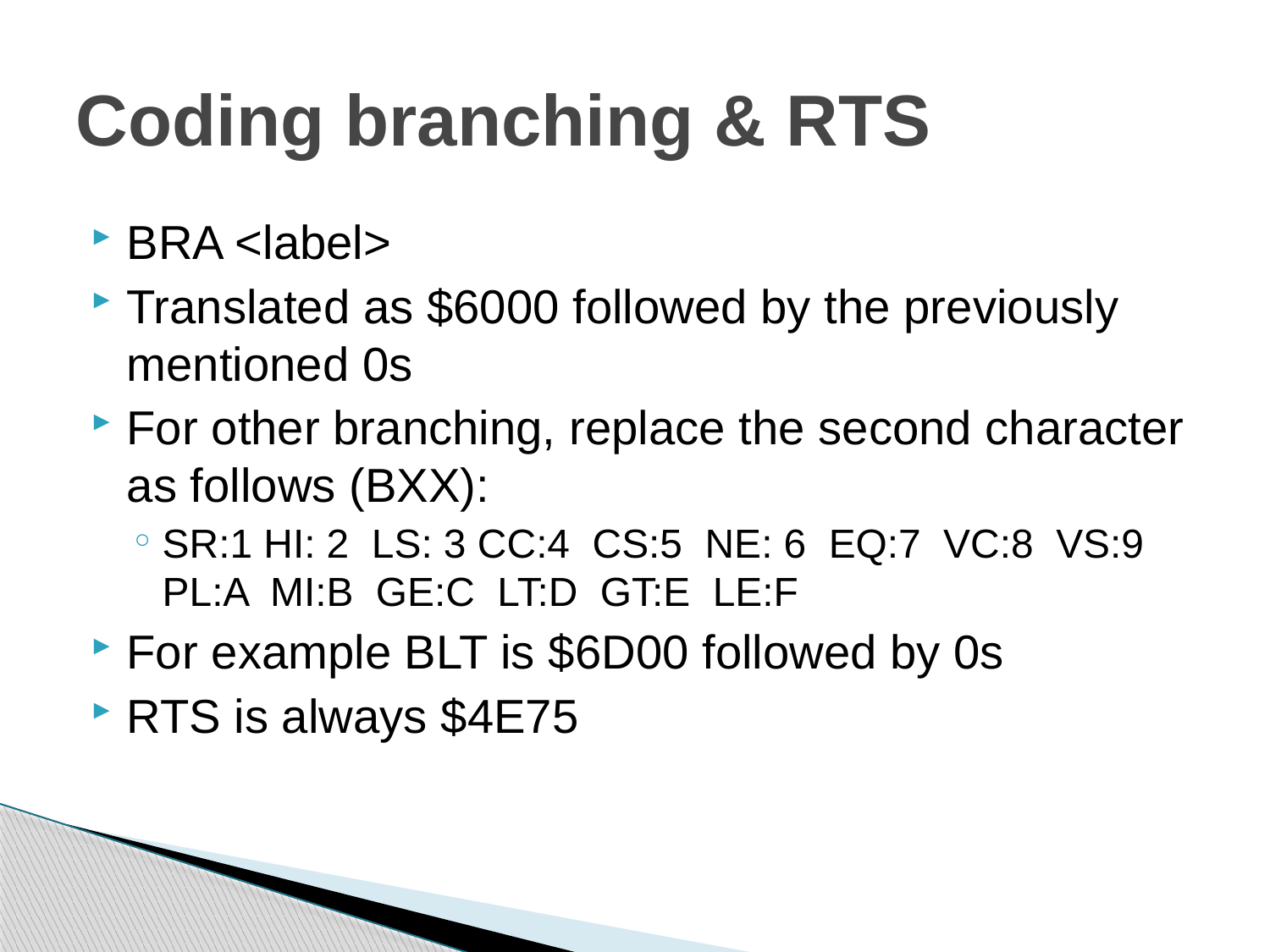

# Coding branching & RTS
BRA <label>
Translated as $6000 followed by the previously mentioned 0s
For other branching, replace the second character as follows (BXX):
SR:1 HI: 2  LS: 3 CC:4  CS:5  NE: 6  EQ:7  VC:8  VS:9  PL:A  MI:B  GE:C  LT:D  GT:E  LE:F
For example BLT is $6D00 followed by 0s
RTS is always $4E75